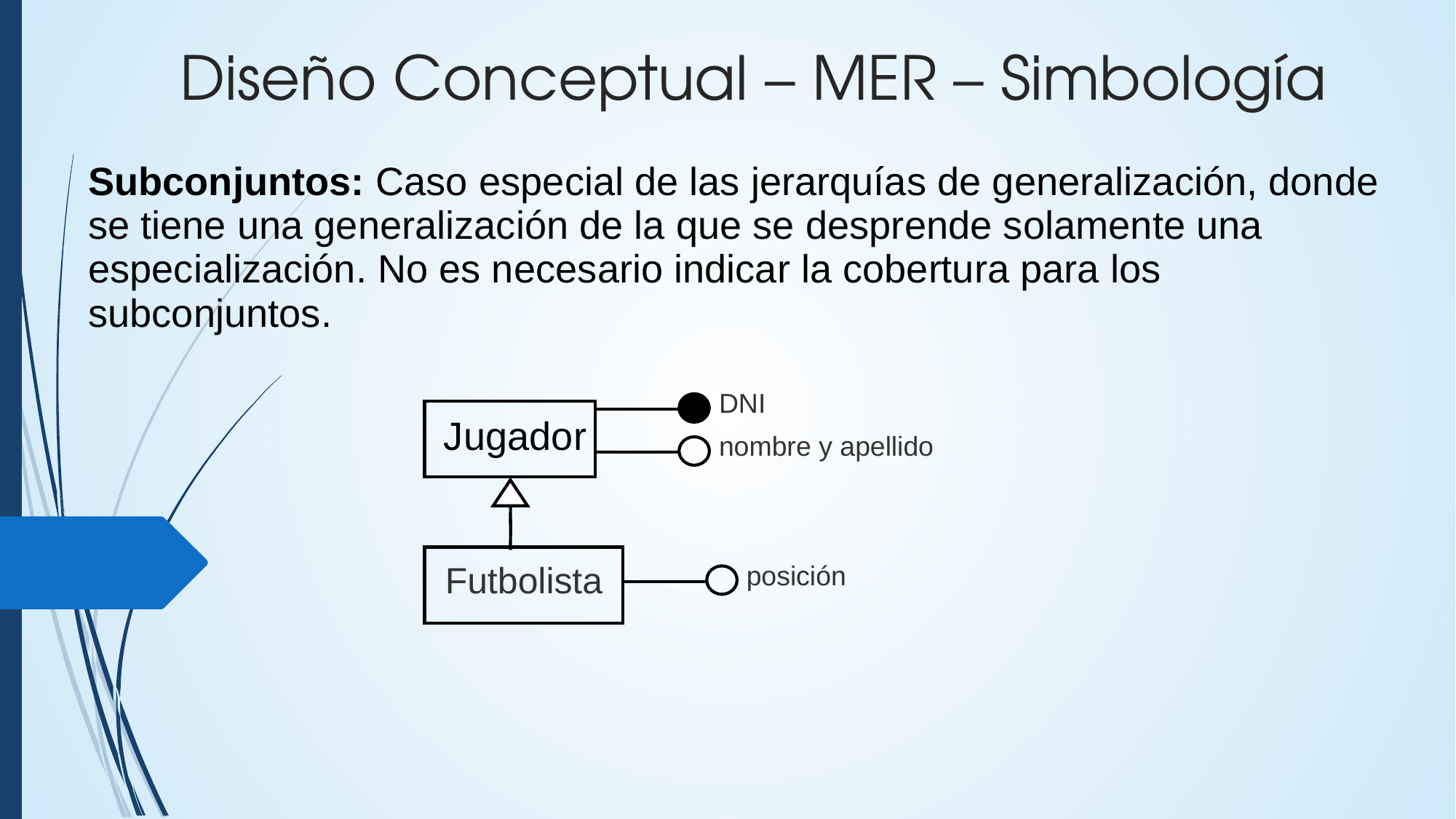

Diseño Conceptual – MER – Simbología
Subconjuntos: Caso especial de las jerarquías de generalización, donde se tiene una generalización de la que se desprende solamente una especialización. No es necesario indicar la cobertura para los subconjuntos.

DNI

Jugador
nombre y apellido

Futbolista
posición